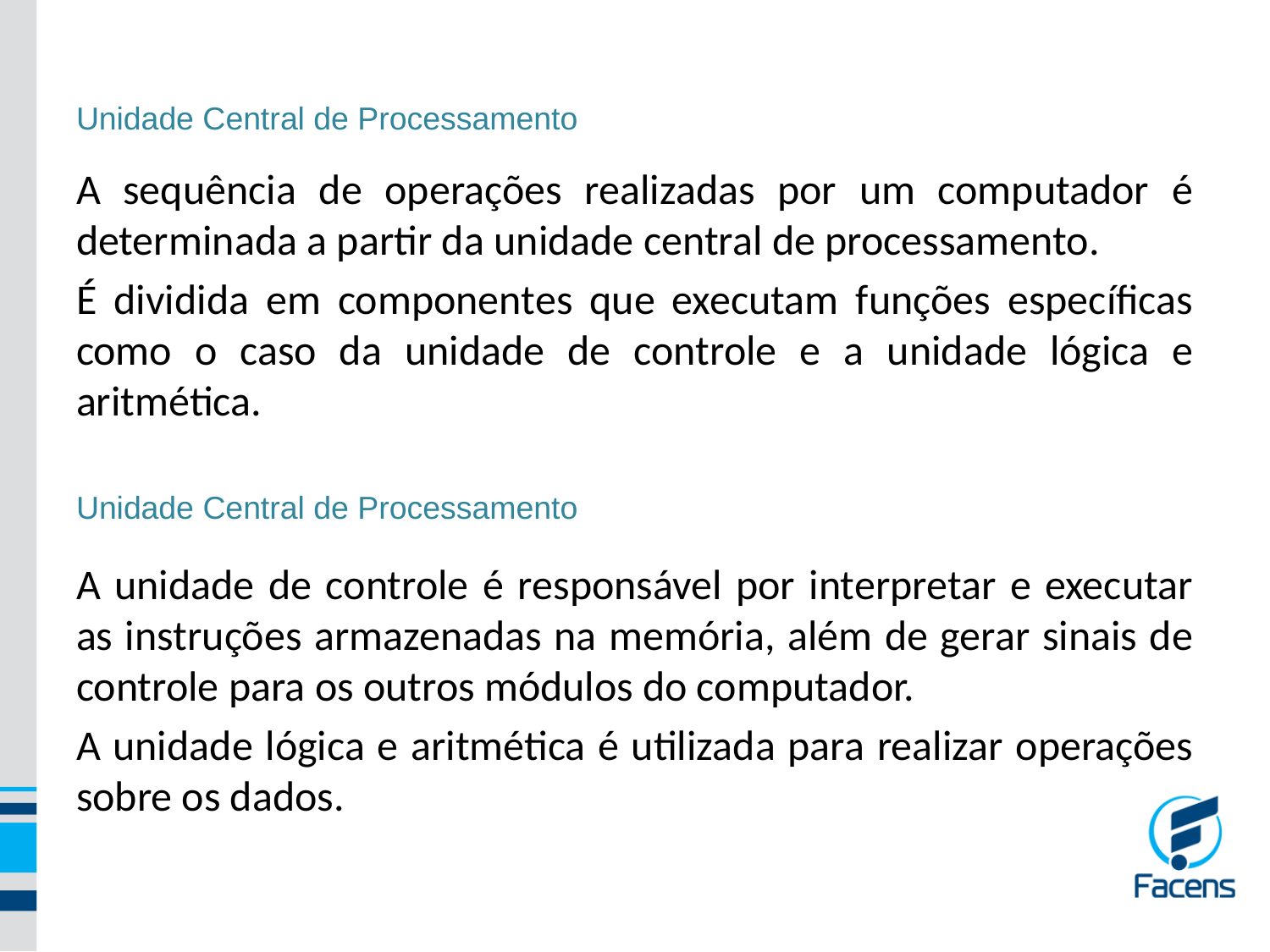

# Unidade Central de Processamento
A sequência de operações realizadas por um computador é determinada a partir da unidade central de processamento.
É dividida em componentes que executam funções específicas como o caso da unidade de controle e a unidade lógica e aritmética.
Unidade Central de Processamento
A unidade de controle é responsável por interpretar e executar as instruções armazenadas na memória, além de gerar sinais de controle para os outros módulos do computador.
A unidade lógica e aritmética é utilizada para realizar operações sobre os dados.